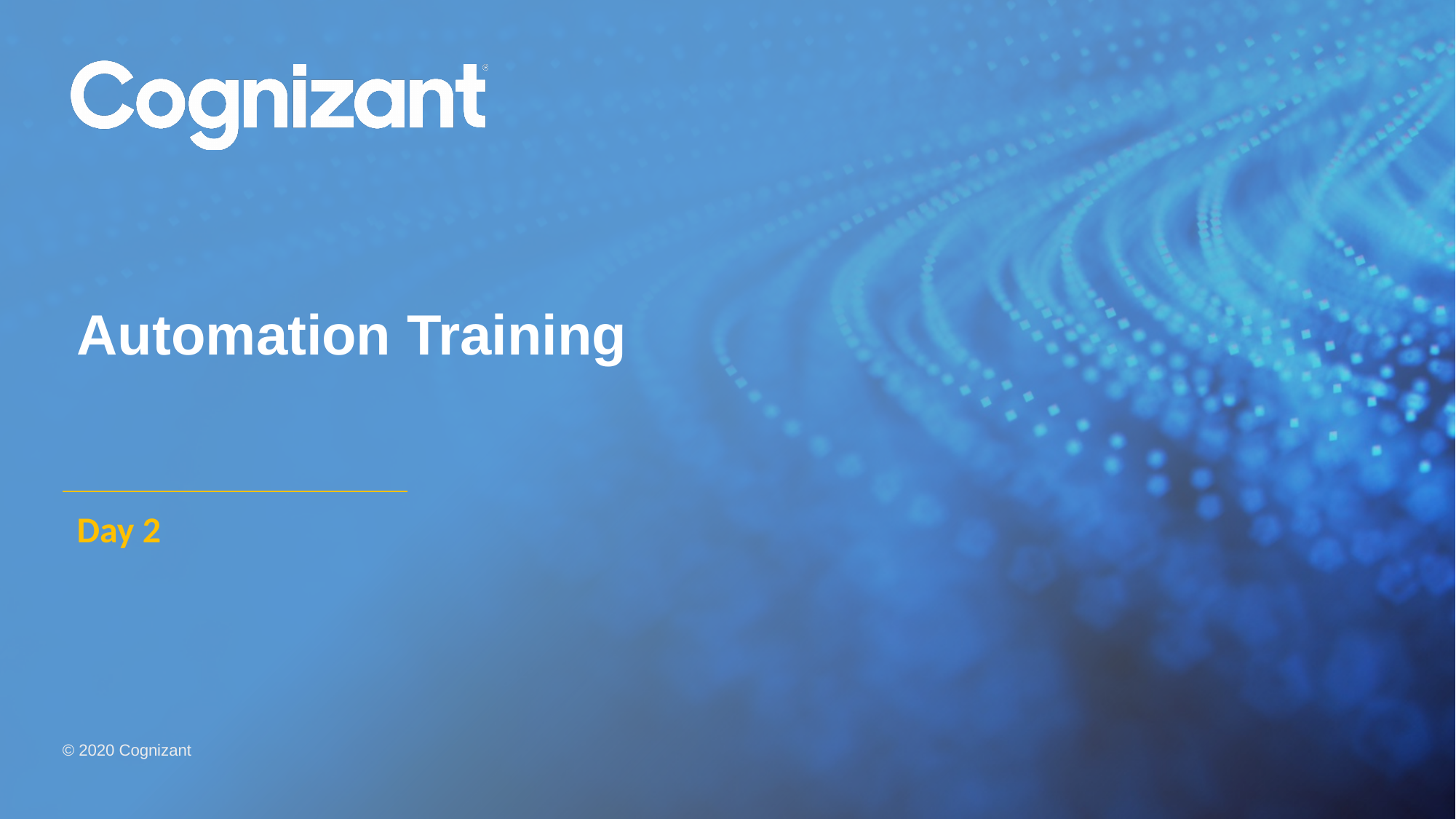

# Automation Training
Day 2
© 2020 Cognizant